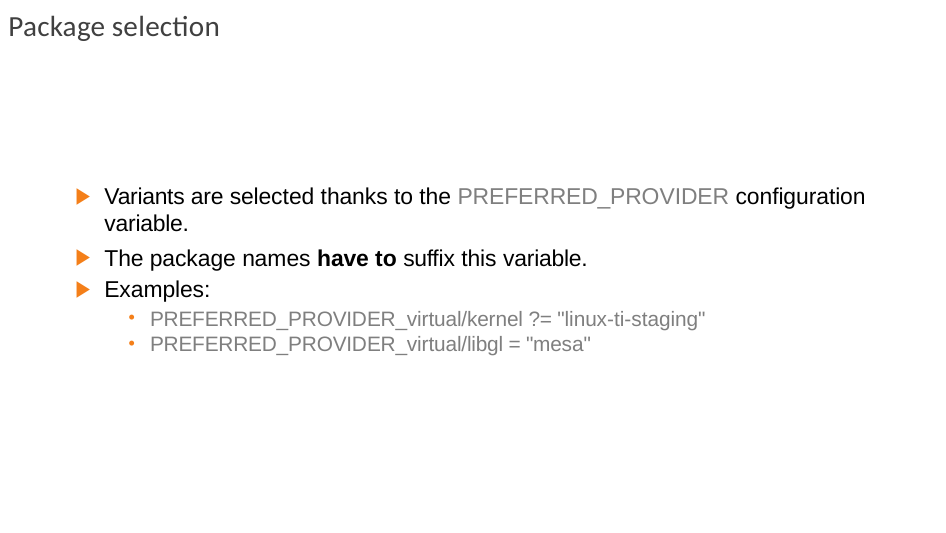

# Package selection
Variants are selected thanks to the PREFERRED_PROVIDER configuration variable.
The package names have to suffix this variable.
Examples:
PREFERRED_PROVIDER_virtual/kernel ?= "linux-ti-staging"
PREFERRED_PROVIDER_virtual/libgl = "mesa"
52/300
Remake by Mao Huynh